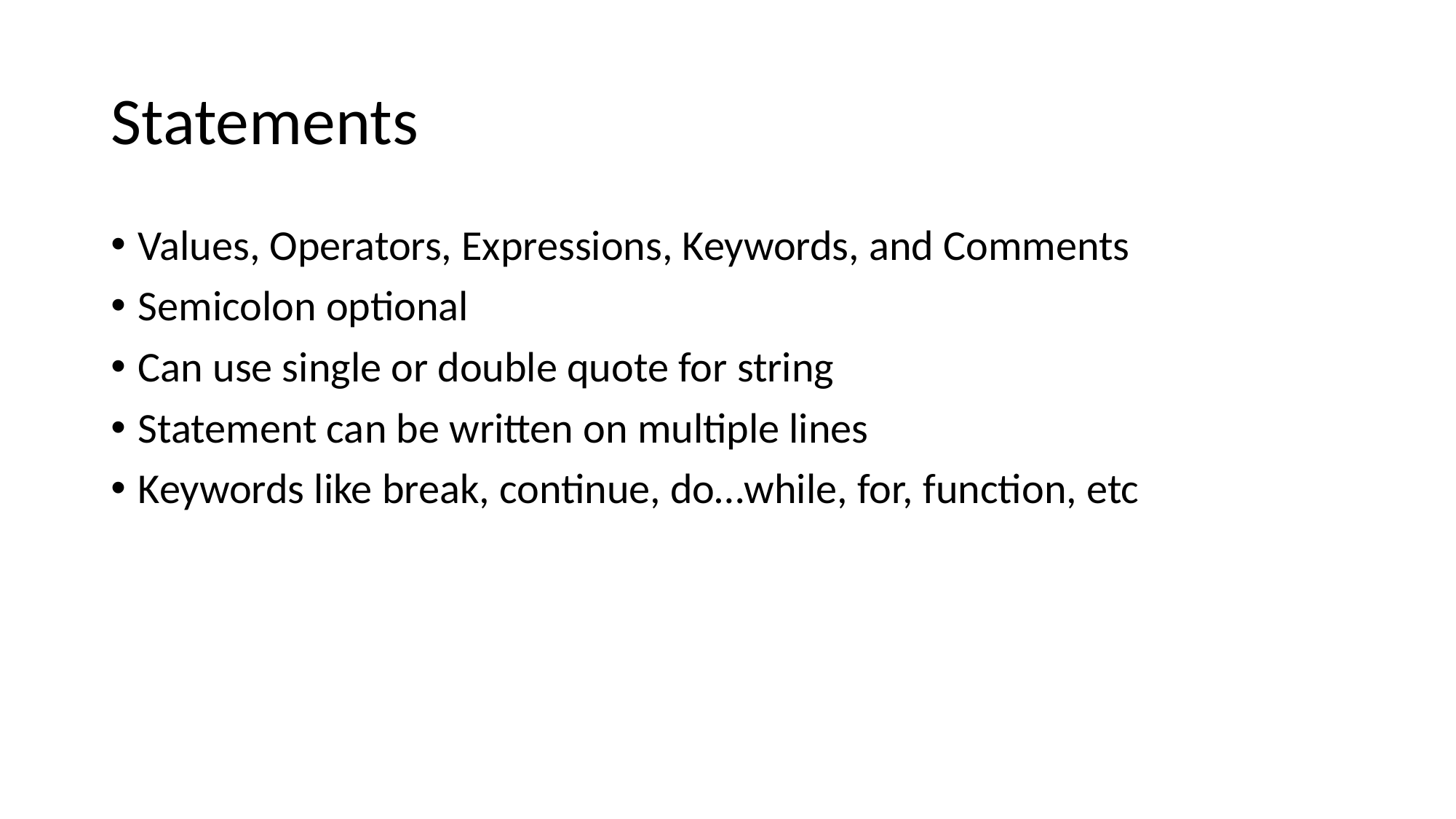

# Statements
Values, Operators, Expressions, Keywords, and Comments
Semicolon optional
Can use single or double quote for string
Statement can be written on multiple lines
Keywords like break, continue, do…while, for, function, etc